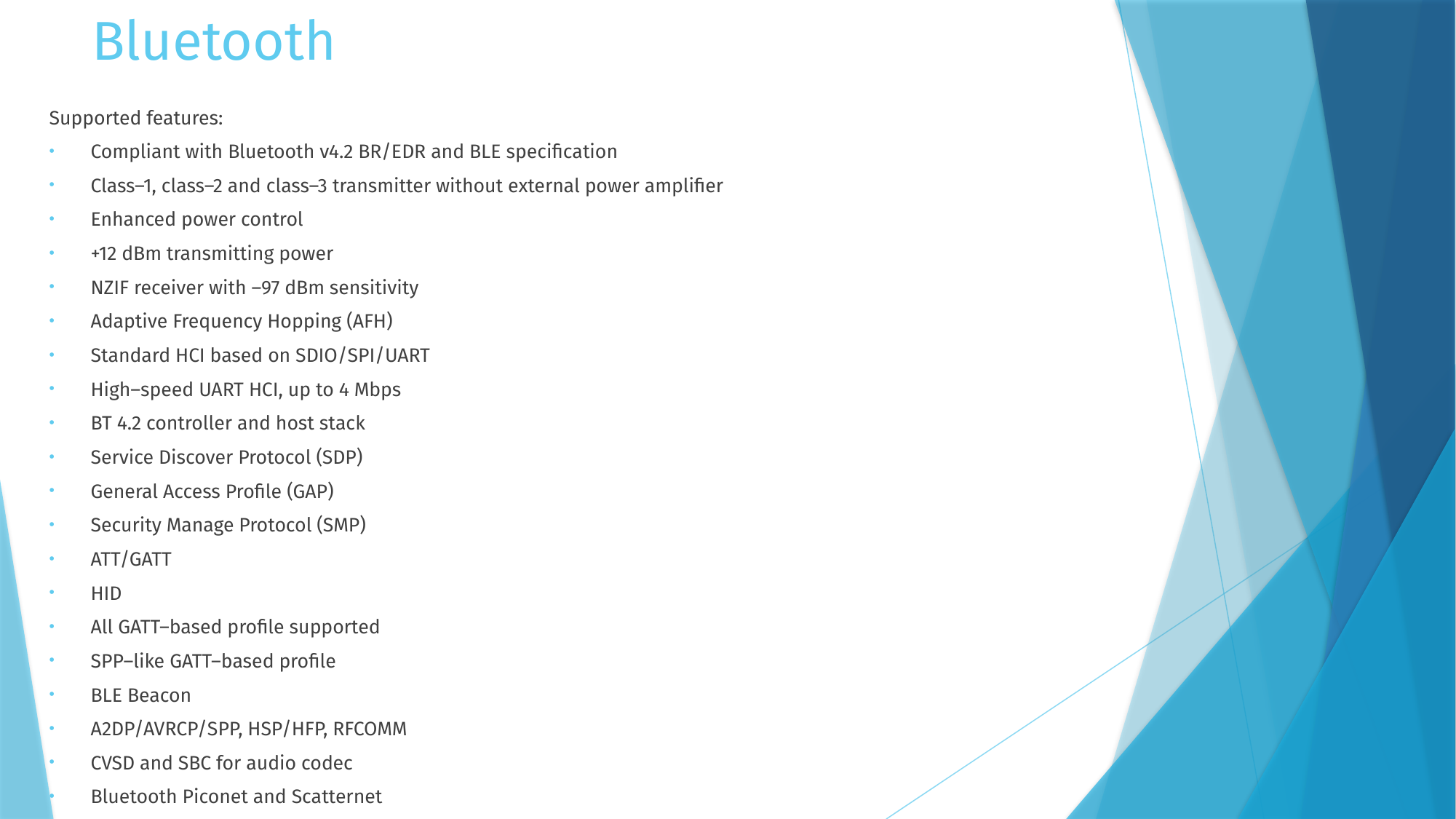

# Bluetooth
Supported features:
Compliant with Bluetooth v4.2 BR/EDR and BLE specification
Class–1, class–2 and class–3 transmitter without external power amplifier
Enhanced power control
+12 dBm transmitting power
NZIF receiver with –97 dBm sensitivity
Adaptive Frequency Hopping (AFH)
Standard HCI based on SDIO/SPI/UART
High–speed UART HCI, up to 4 Mbps
BT 4.2 controller and host stack
Service Discover Protocol (SDP)
General Access Profile (GAP)
Security Manage Protocol (SMP)
ATT/GATT
HID
All GATT–based profile supported
SPP–like GATT–based profile
BLE Beacon
A2DP/AVRCP/SPP, HSP/HFP, RFCOMM
CVSD and SBC for audio codec
Bluetooth Piconet and Scatternet